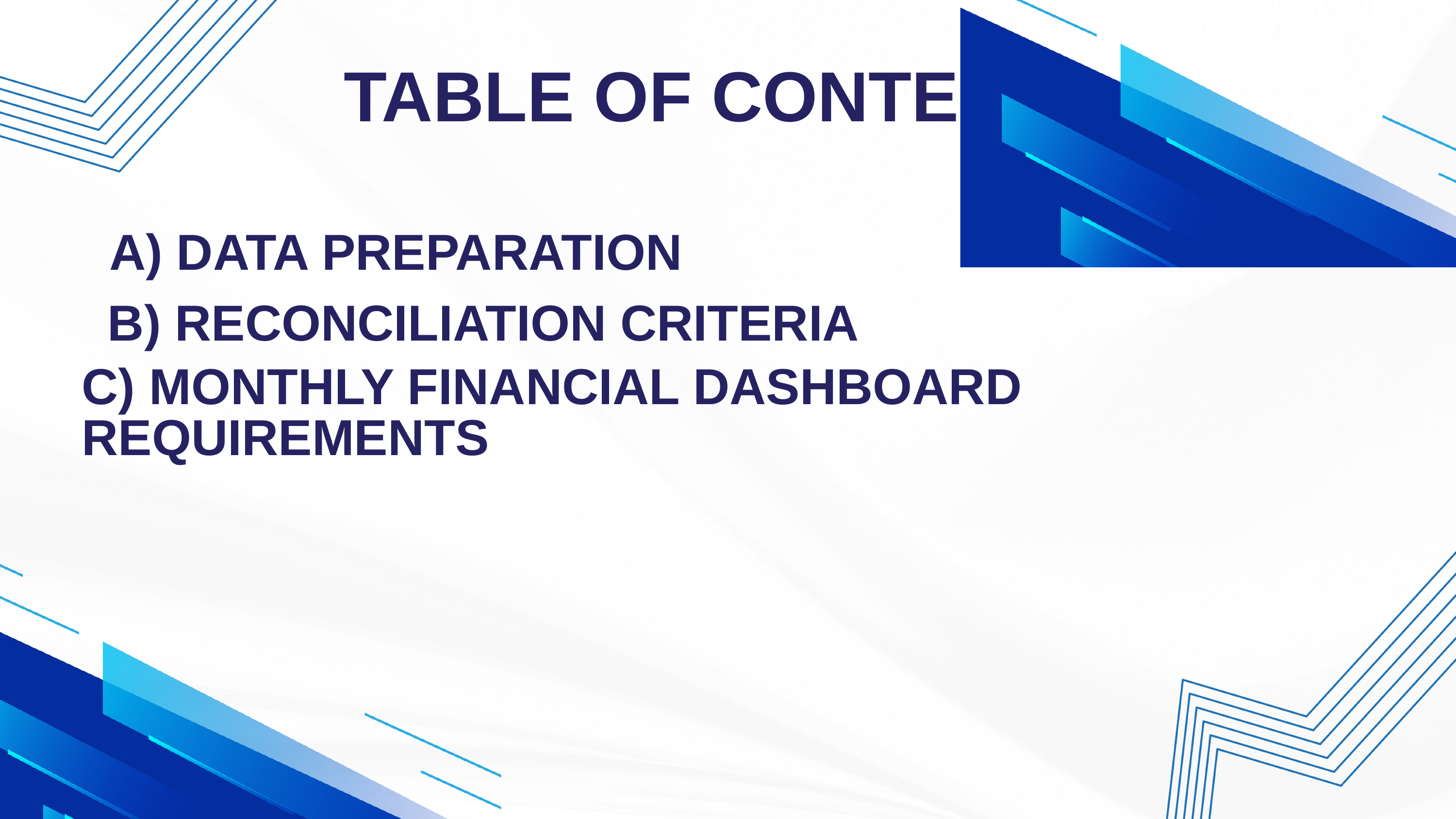

TABLE OF CONTENT
A) DATA PREPARATION
B) RECONCILIATION CRITERIA
C) MONTHLY FINANCIAL DASHBOARD REQUIREMENTS